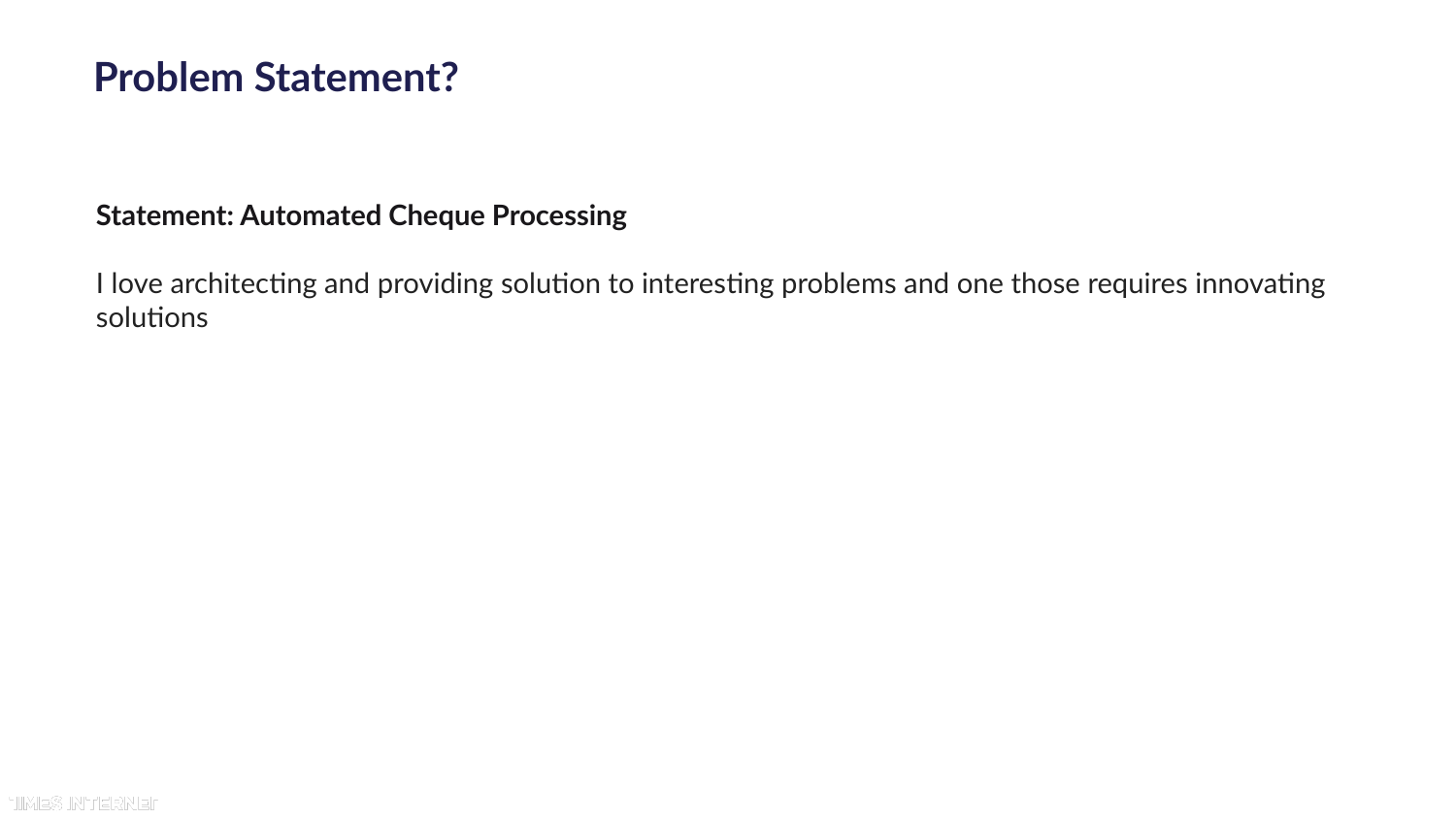

# Problem Statement?
Statement: Automated Cheque Processing

I love architecting and providing solution to interesting problems and one those requires innovating solutions